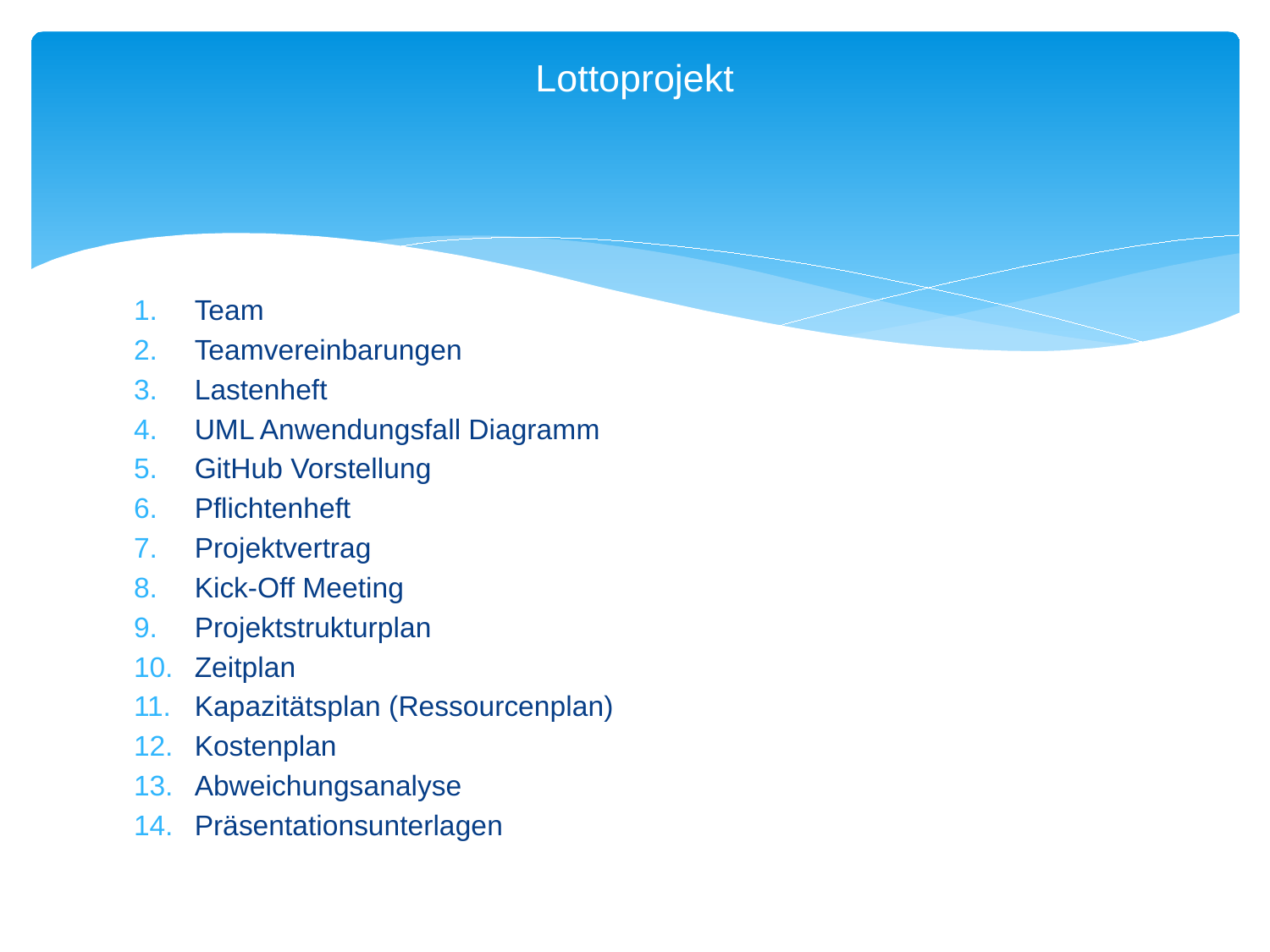

# Lottoprojekt

Team
Teamvereinbarungen
Lastenheft
UML Anwendungsfall Diagramm
GitHub Vorstellung
Pflichtenheft
Projektvertrag
Kick-Off Meeting
Projektstrukturplan
Zeitplan
Kapazitätsplan (Ressourcenplan)
Kostenplan
Abweichungsanalyse
Präsentationsunterlagen